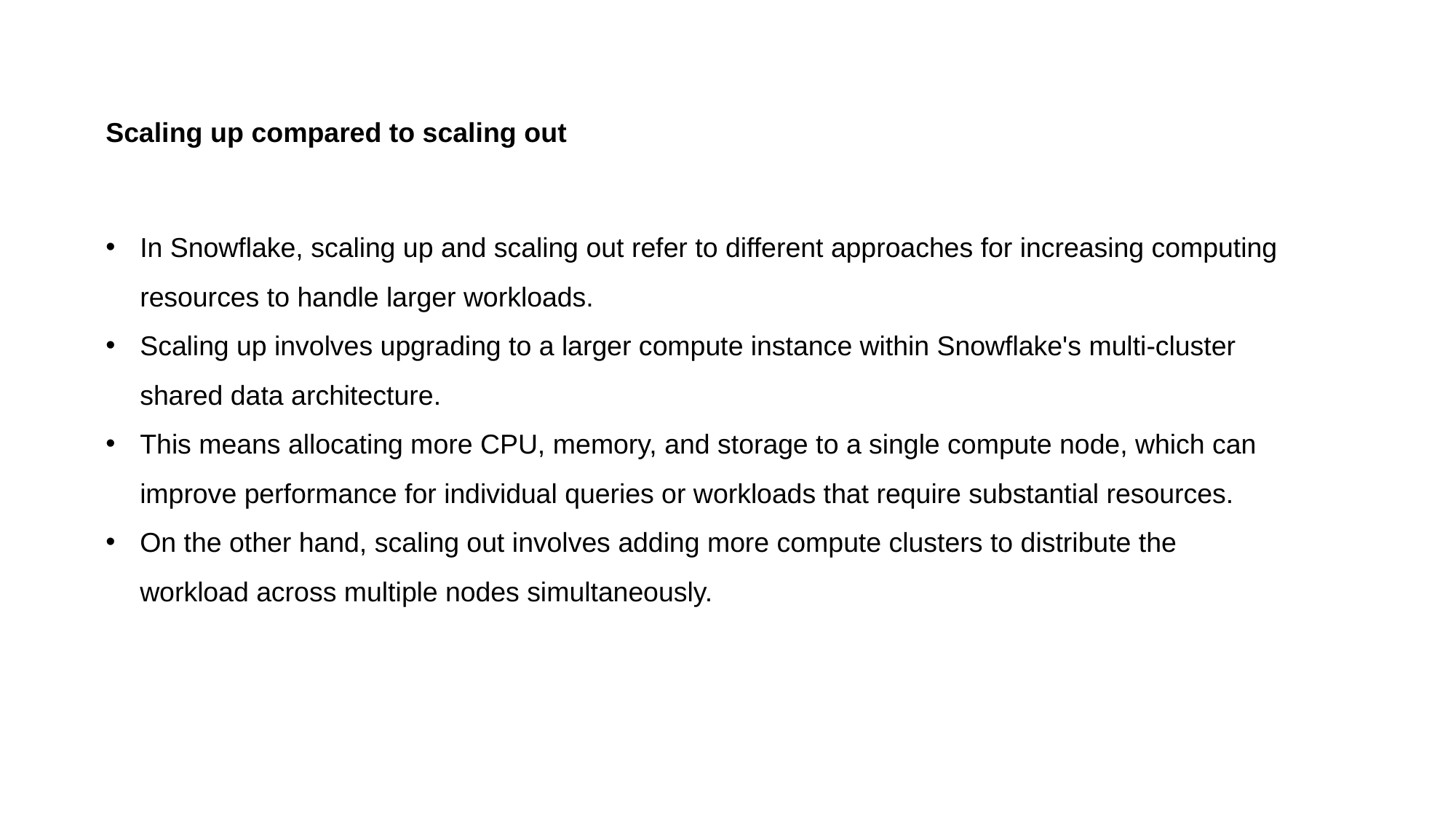

Scaling up compared to scaling out
In Snowflake, scaling up and scaling out refer to different approaches for increasing computing resources to handle larger workloads.
Scaling up involves upgrading to a larger compute instance within Snowflake's multi-cluster shared data architecture.
This means allocating more CPU, memory, and storage to a single compute node, which can improve performance for individual queries or workloads that require substantial resources.
On the other hand, scaling out involves adding more compute clusters to distribute the workload across multiple nodes simultaneously.